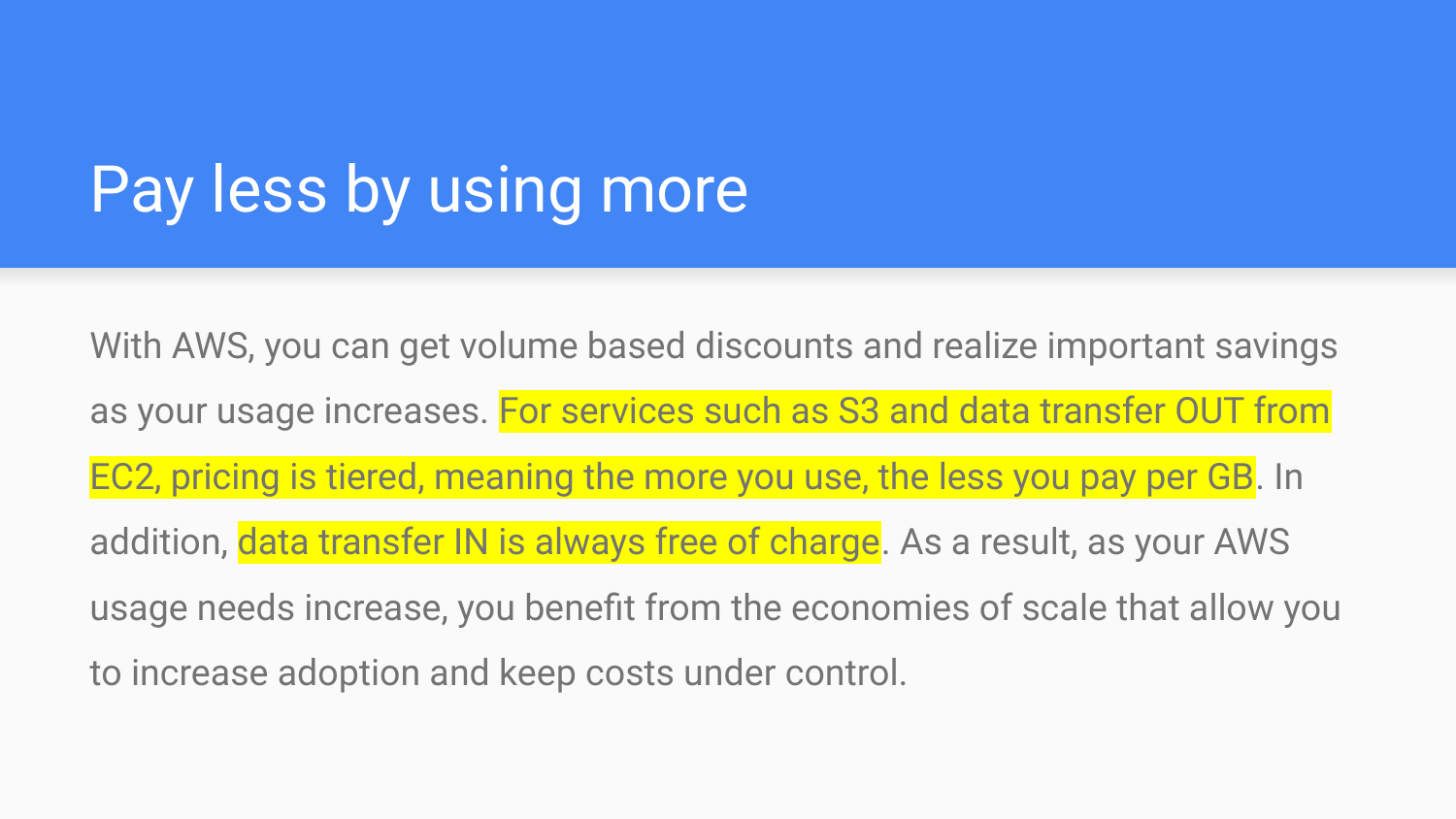

# Pay less by using more
With AWS, you can get volume based discounts and realize important savings as your usage increases. For services such as S3 and data transfer OUT from EC2, pricing is tiered, meaning the more you use, the less you pay per GB. In addition, data transfer IN is always free of charge. As a result, as your AWS usage needs increase, you benefit from the economies of scale that allow you to increase adoption and keep costs under control.